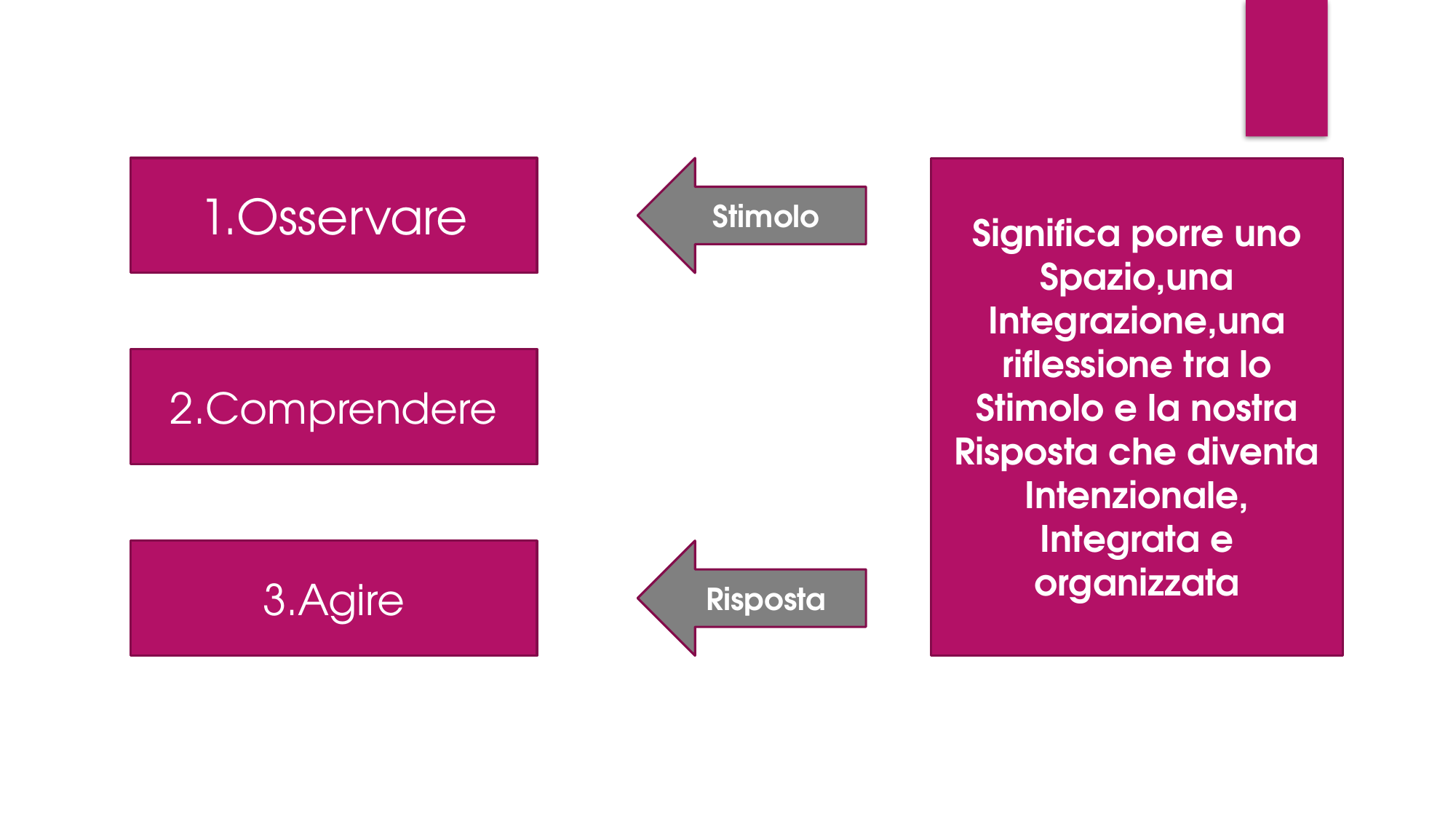

1.Osservare
Stimolo
Significa porre uno
Spazio,una
Integrazione,una
riflessione tra lo
Stimolo e la nostra
Risposta che diventa
Intenzionale,
Integrata e
organizzata
2.Comprendere
3.Agire
Risposta